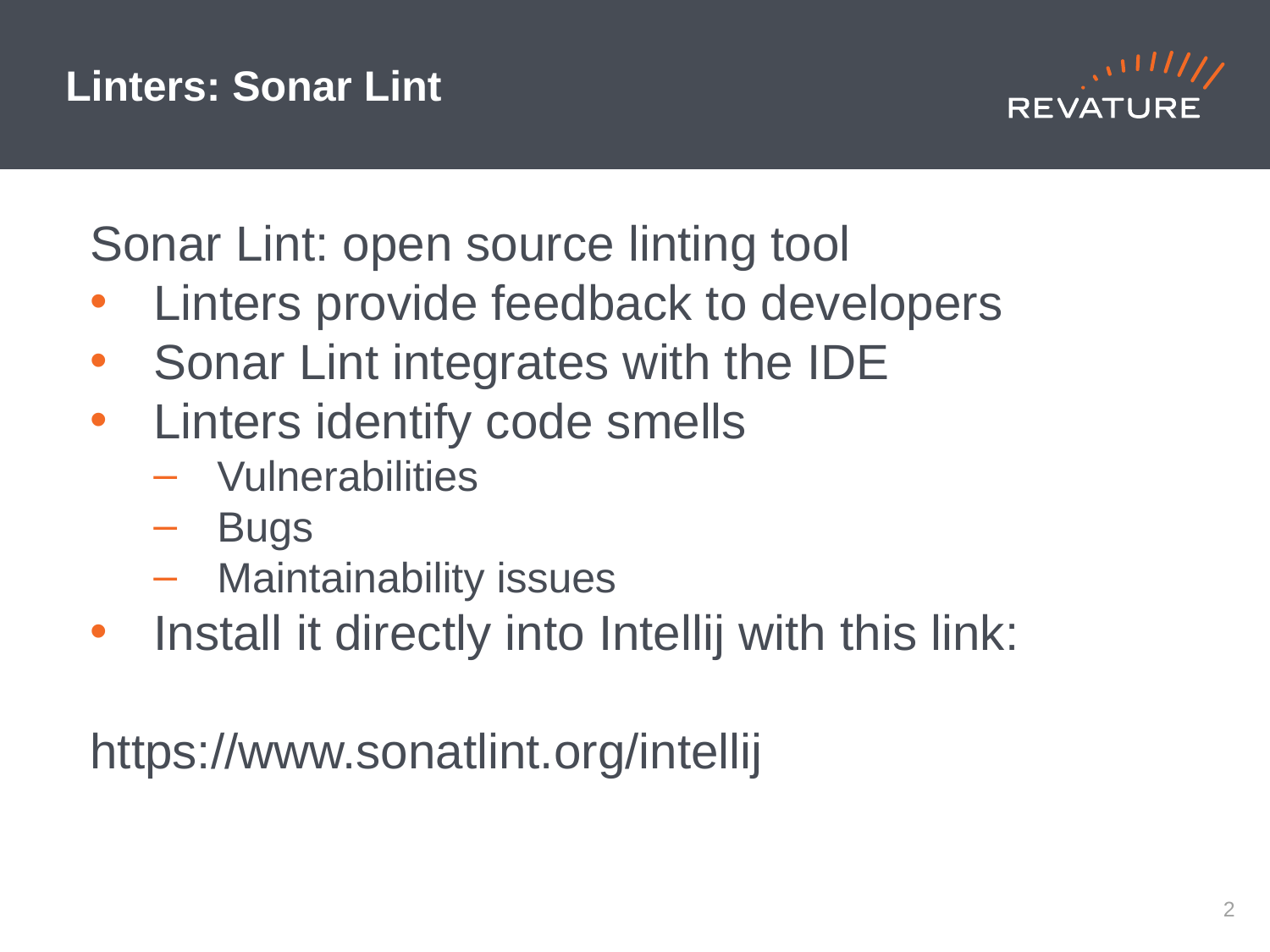

# Linters: Sonar Lint
Sonar Lint: open source linting tool
Linters provide feedback to developers
Sonar Lint integrates with the IDE
Linters identify code smells
Vulnerabilities
Bugs
Maintainability issues
Install it directly into Intellij with this link:

https://www.sonatlint.org/intellij
2